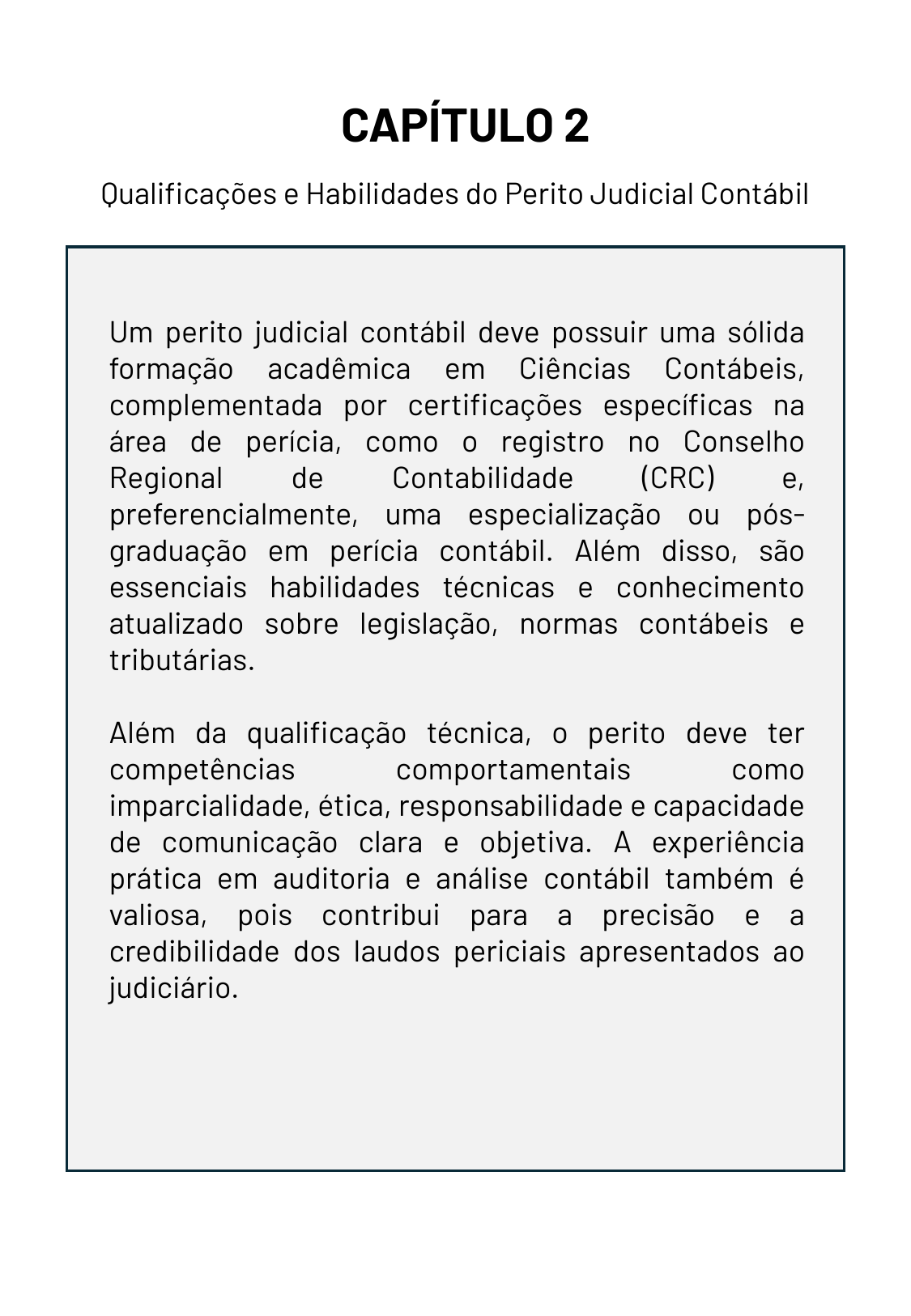

CAPÍTULO 2
Qualificações e Habilidades do Perito Judicial Contábil

Um perito judicial contábil deve possuir uma sólida formação acadêmica em Ciências Contábeis, complementada por certificações específicas na área de perícia, como o registro no Conselho Regional de Contabilidade (CRC) e, preferencialmente, uma especialização ou pós-graduação em perícia contábil. Além disso, são essenciais habilidades técnicas e conhecimento atualizado sobre legislação, normas contábeis e tributárias.

Além da qualificação técnica, o perito deve ter competências comportamentais como imparcialidade, ética, responsabilidade e capacidade de comunicação clara e objetiva. A experiência prática em auditoria e análise contábil também é valiosa, pois contribui para a precisão e a credibilidade dos laudos periciais apresentados ao judiciário.